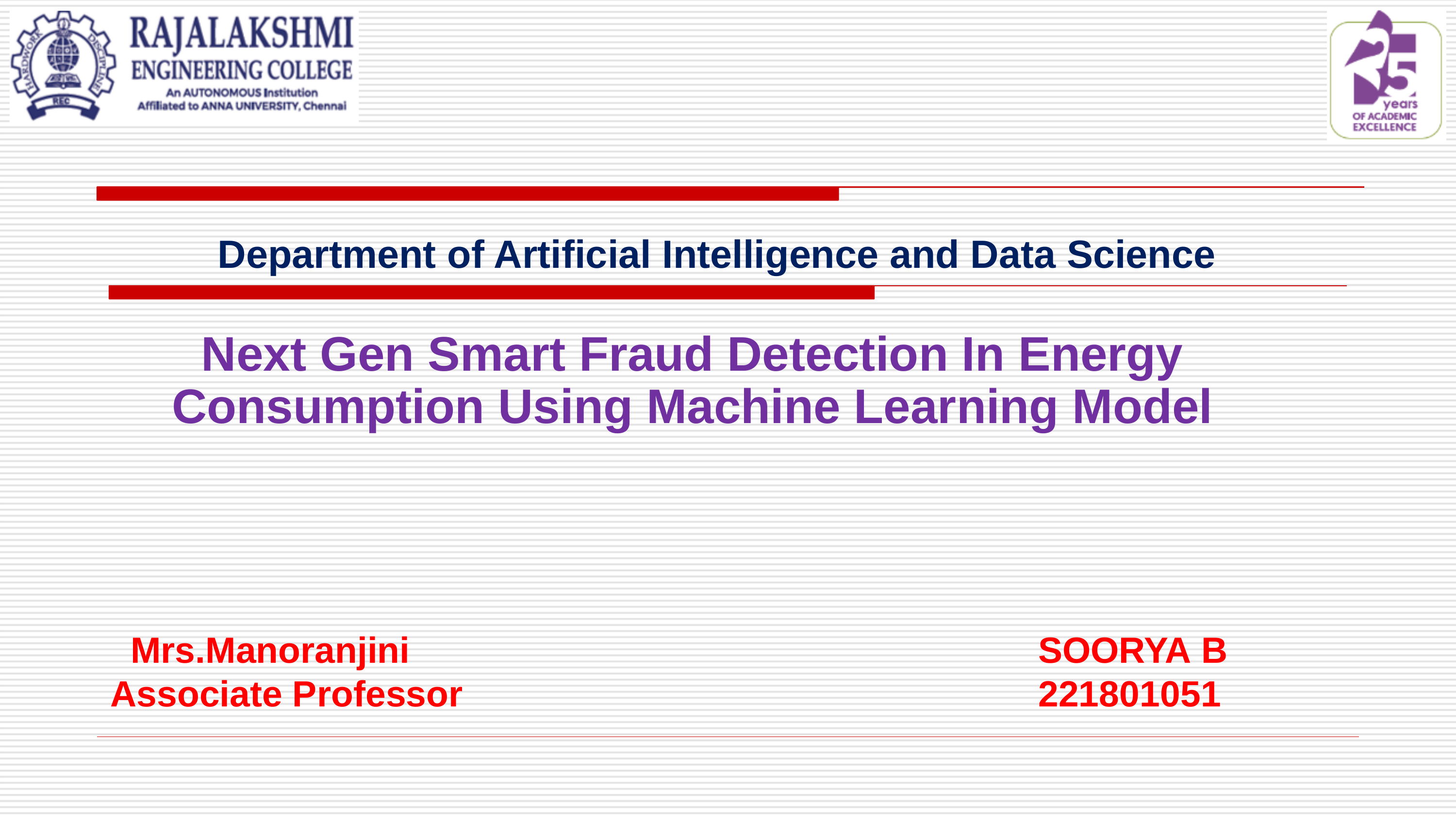

Department of Artificial Intelligence and Data Science

Next Gen Smart Fraud Detection In Energy Consumption Using Machine Learning Model

  Mrs.Manoranjini
Associate Professor

SOORYA B
221801051